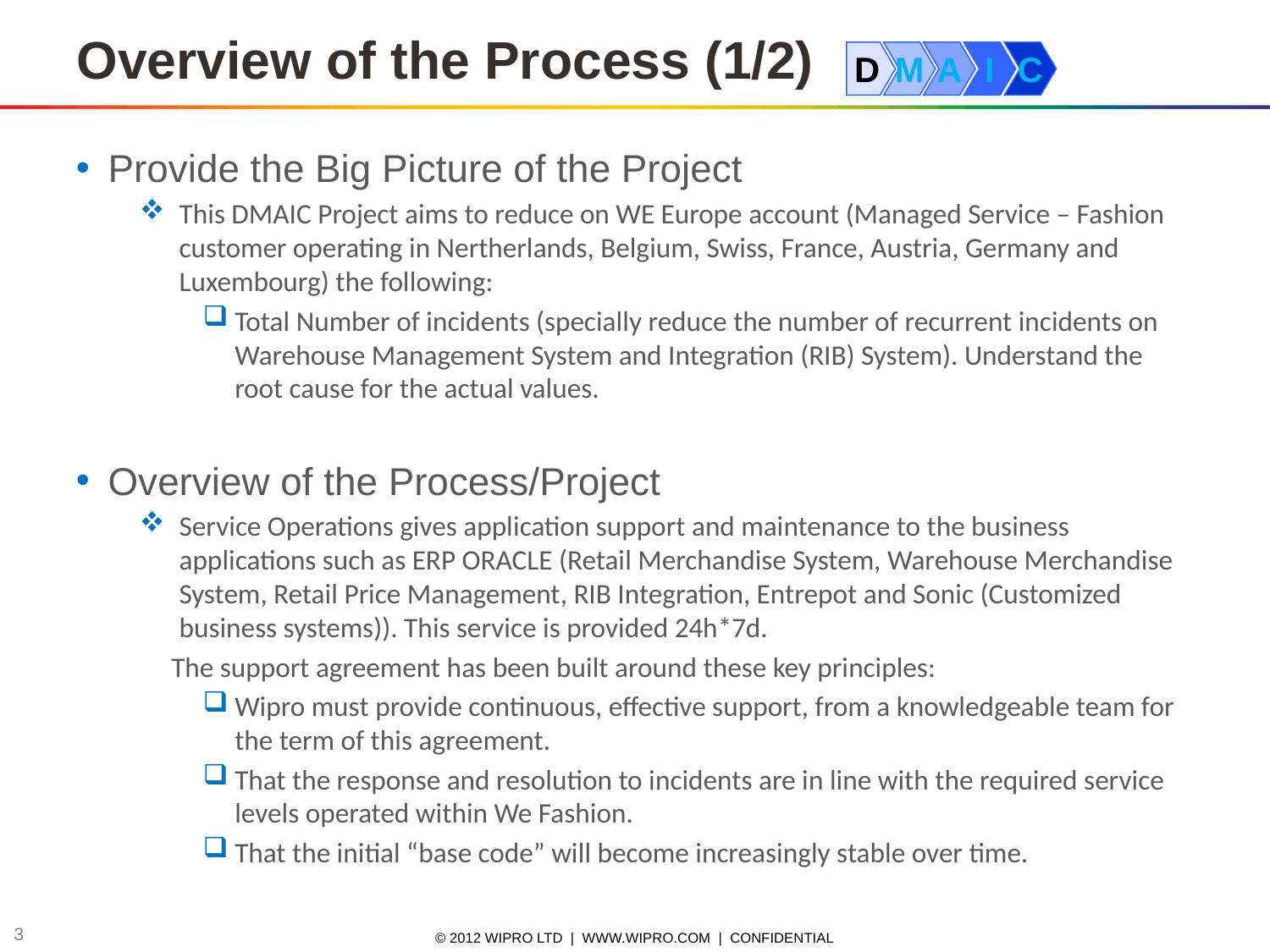

Overview of the Process (1/2)
D
M
A
I
C
Provide the Big Picture of the Project
This DMAIC Project aims to reduce on WE Europe account (Managed Service – Fashion customer operating in Nertherlands, Belgium, Swiss, France, Austria, Germany and Luxembourg) the following:
Total Number of incidents (specially reduce the number of recurrent incidents on Warehouse Management System and Integration (RIB) System). Understand the root cause for the actual values.

Overview of the Process/Project
Service Operations gives application support and maintenance to the business applications such as ERP ORACLE (Retail Merchandise System, Warehouse Merchandise System, Retail Price Management, RIB Integration, Entrepot and Sonic (Customized business systems)). This service is provided 24h*7d.
               The support agreement has been built around these key principles:
Wipro must provide continuous, effective support, from a knowledgeable team for the term of this agreement.
That the response and resolution to incidents are in line with the required service levels operated within We Fashion.
That the initial “base code” will become increasingly stable over time.